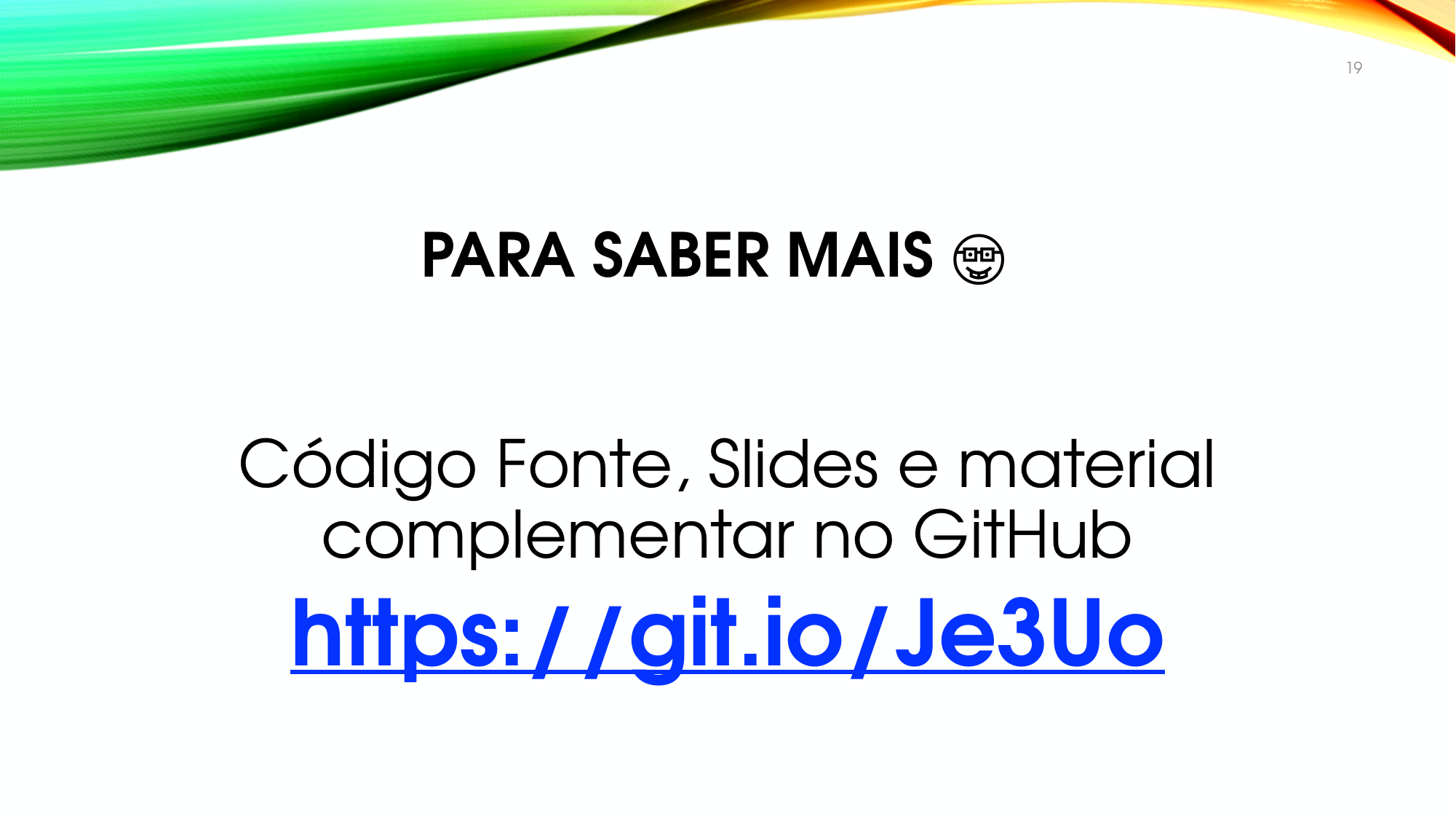

19
# Para saber mais 🤓
Código Fonte, Slides e material complementar no GitHub
https://git.io/Je3Uo